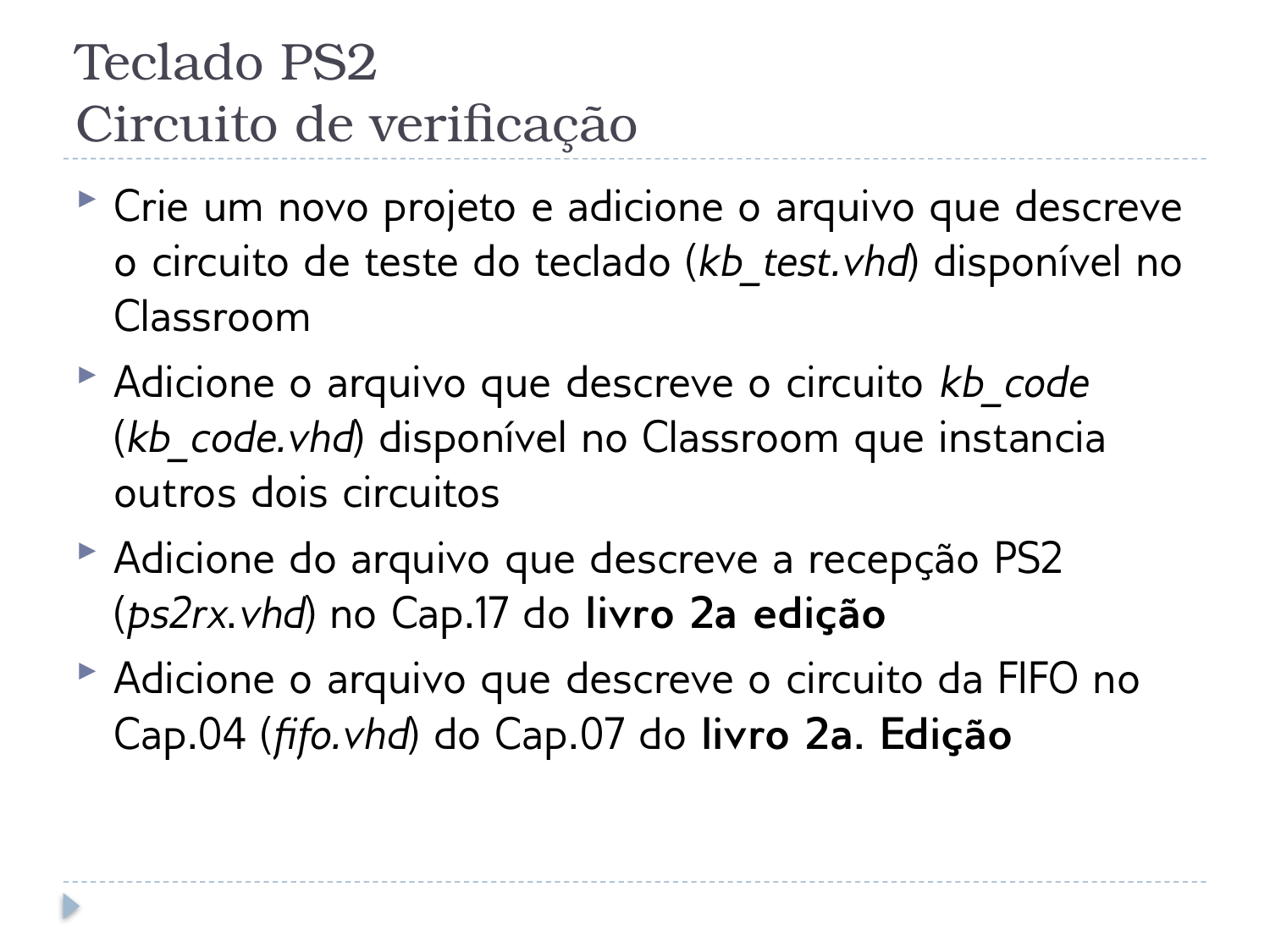

# Teclado PS2 Circuito de verificação
Crie um novo projeto e adicione o arquivo que descreve o circuito de teste do teclado (kb_test.vhd) disponível no Classroom
Adicione o arquivo que descreve o circuito kb_code (kb_code.vhd) disponível no Classroom que instancia outros dois circuitos
Adicione do arquivo que descreve a recepção PS2 (ps2rx.vhd) no Cap.17 do livro 2a edição
Adicione o arquivo que descreve o circuito da FIFO no Cap.04 (fifo.vhd) do Cap.07 do livro 2a. Edição